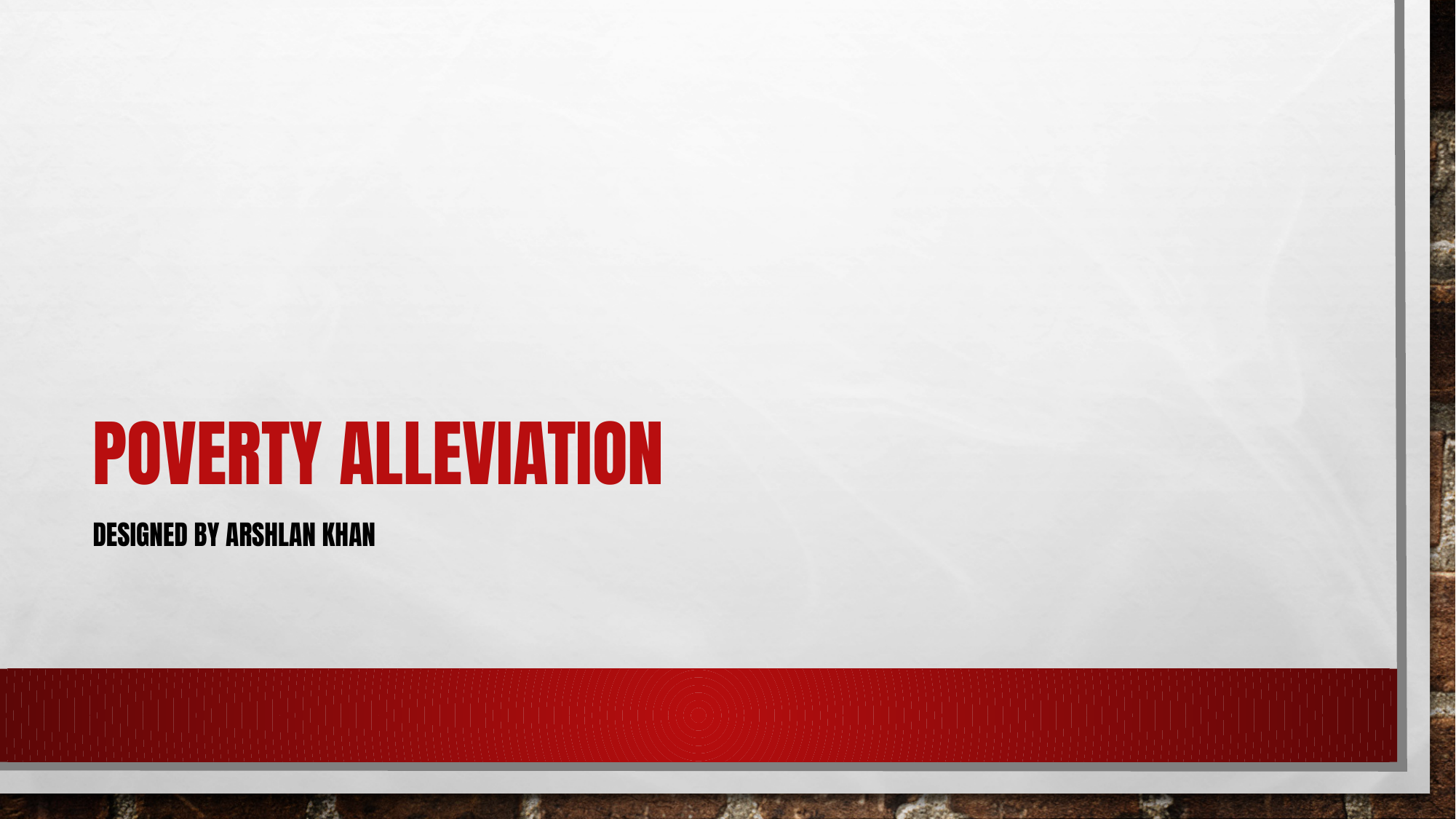

# Poverty Alleviation
Designed by arshlan khan